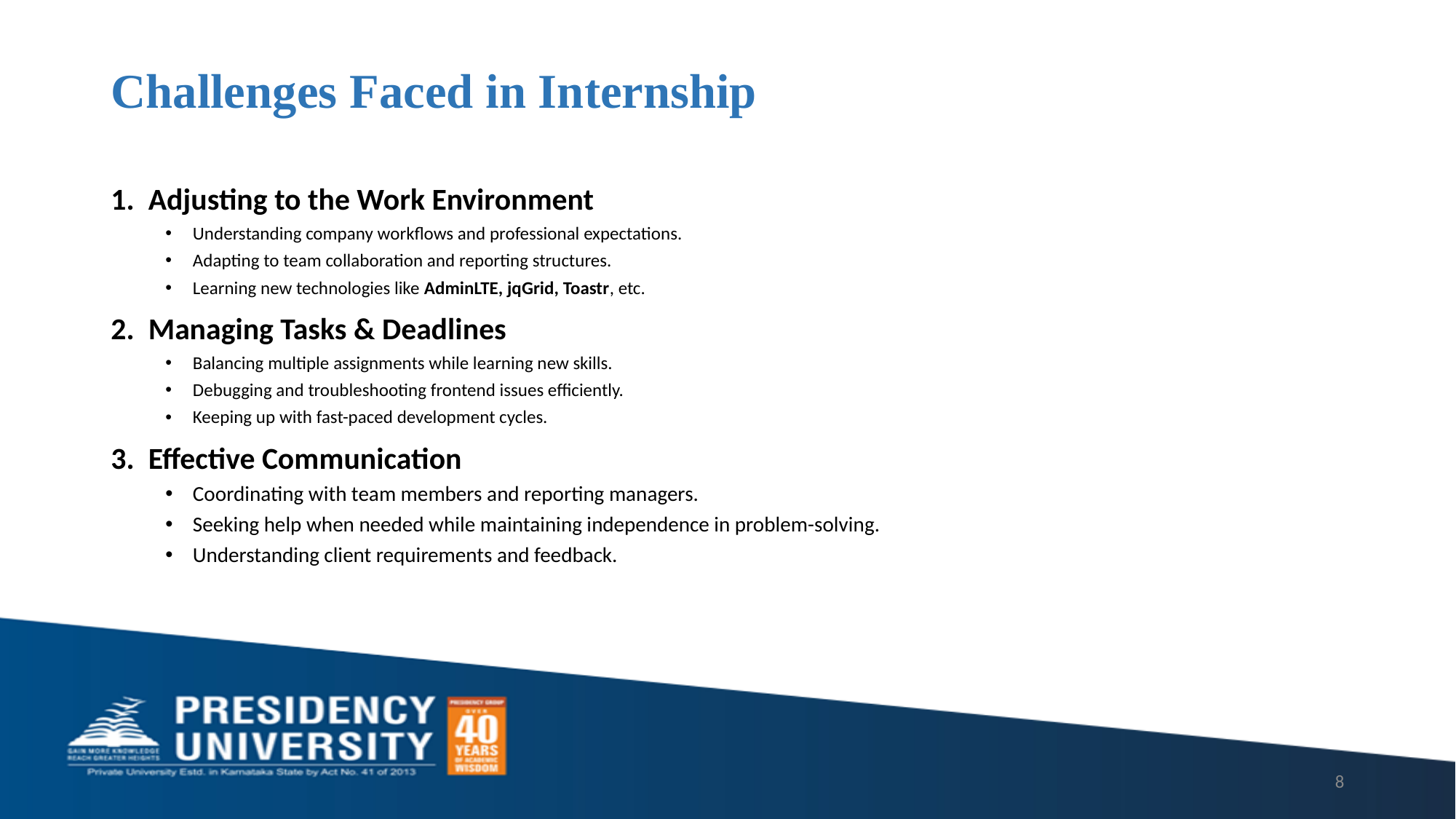

# Challenges Faced in Internship

1.  Adjusting to the Work Environment
Understanding company workflows and professional expectations.
Adapting to team collaboration and reporting structures.
Learning new technologies like AdminLTE, jqGrid, Toastr, etc.
2.  Managing Tasks & Deadlines
Balancing multiple assignments while learning new skills.
Debugging and troubleshooting frontend issues efficiently.
Keeping up with fast-paced development cycles.
3.  Effective Communication
Coordinating with team members and reporting managers.
Seeking help when needed while maintaining independence in problem-solving.
Understanding client requirements and feedback.
8